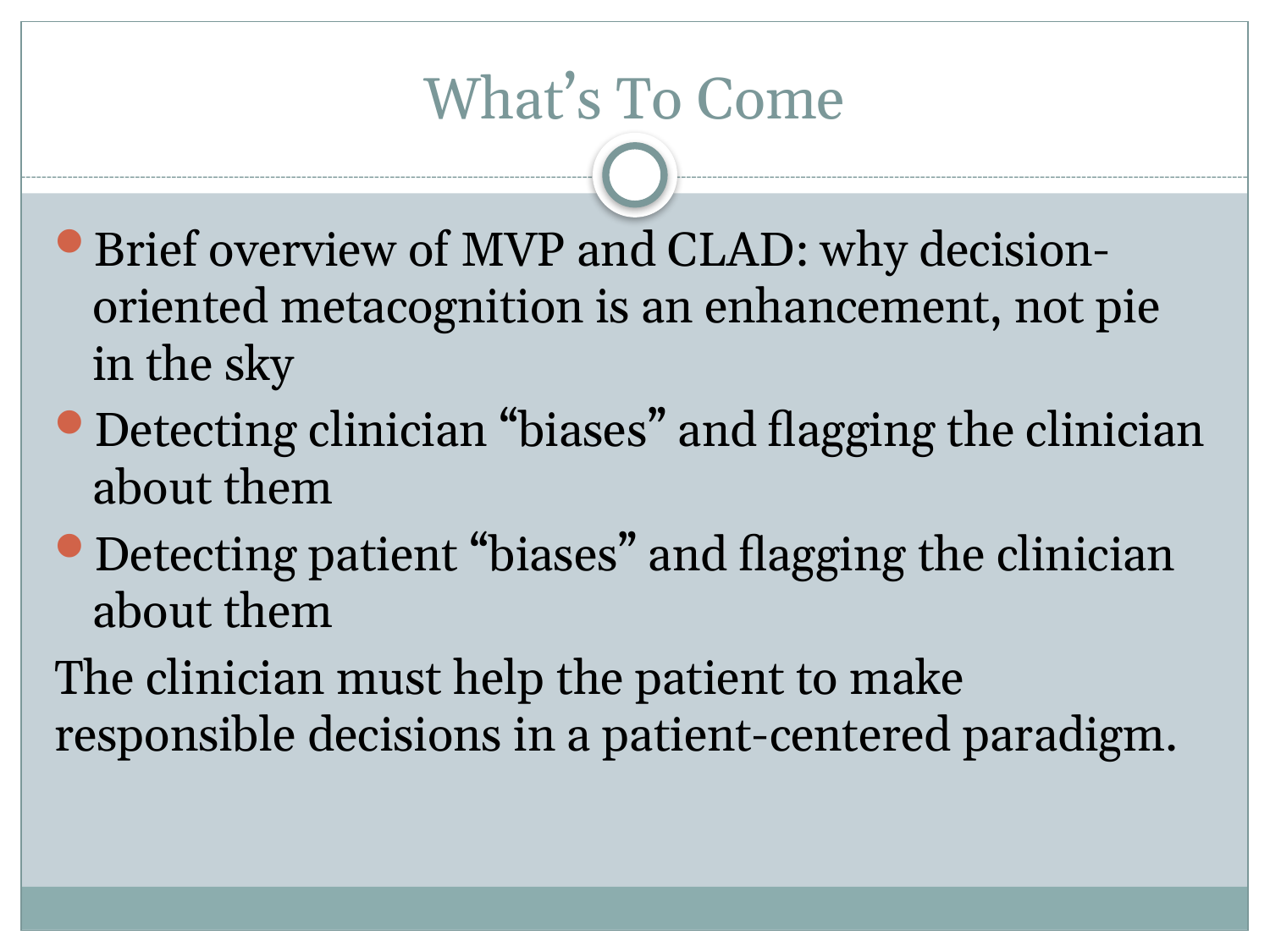

# What’s To Come
Brief overview of MVP and CLAD: why decision-oriented metacognition is an enhancement, not pie in the sky
Detecting clinician “biases” and flagging the clinician about them
Detecting patient “biases” and flagging the clinician about them
The clinician must help the patient to make responsible decisions in a patient-centered paradigm.